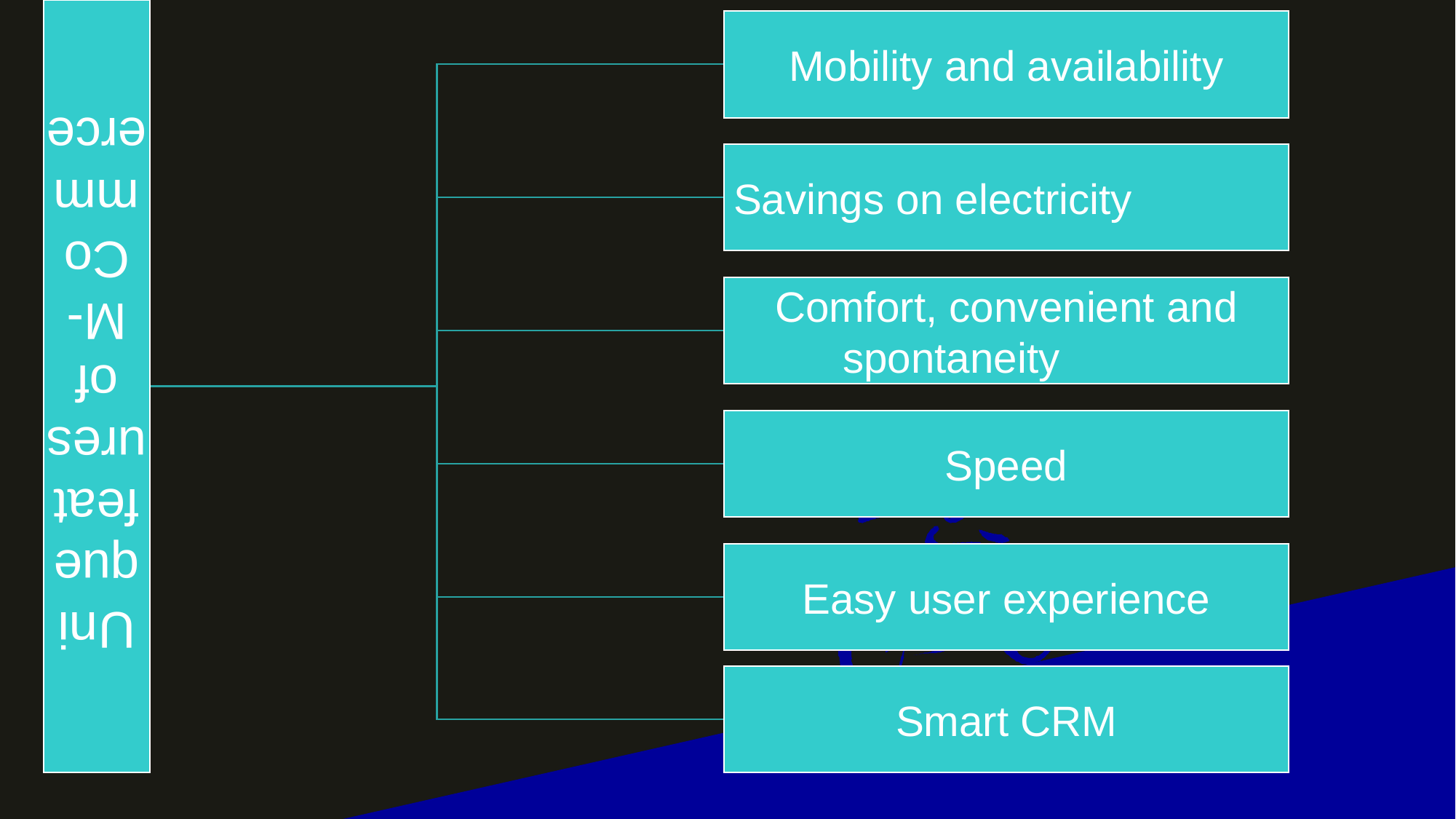

Unique features of M-Commerce
Mobility and availability
Savings on electricity
Comfort, convenient and spontaneity
Speed
Easy user experience
Smart CRM